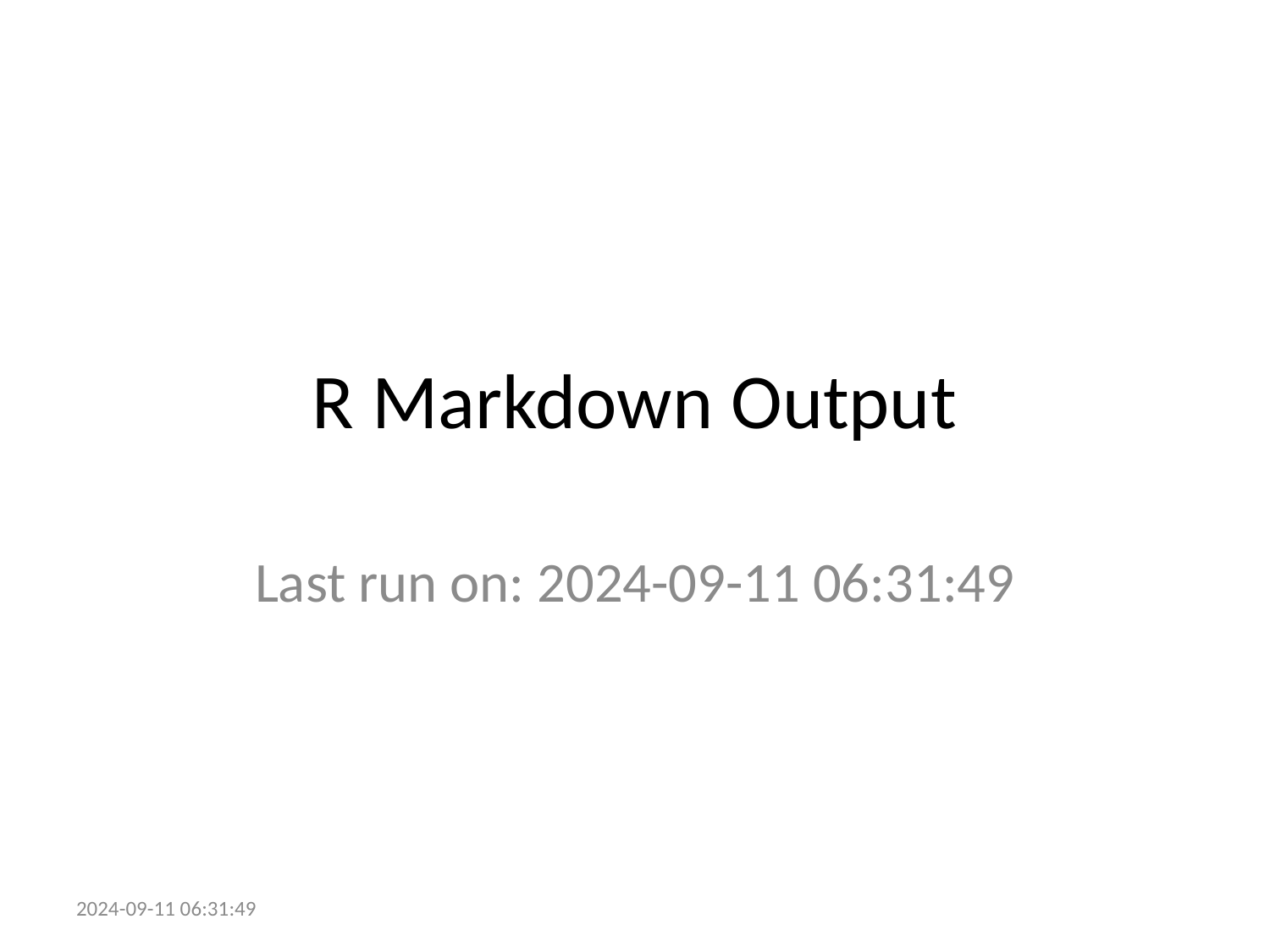

# R Markdown Output
Last run on: 2024-09-11 06:31:49
2024-09-11 06:31:49